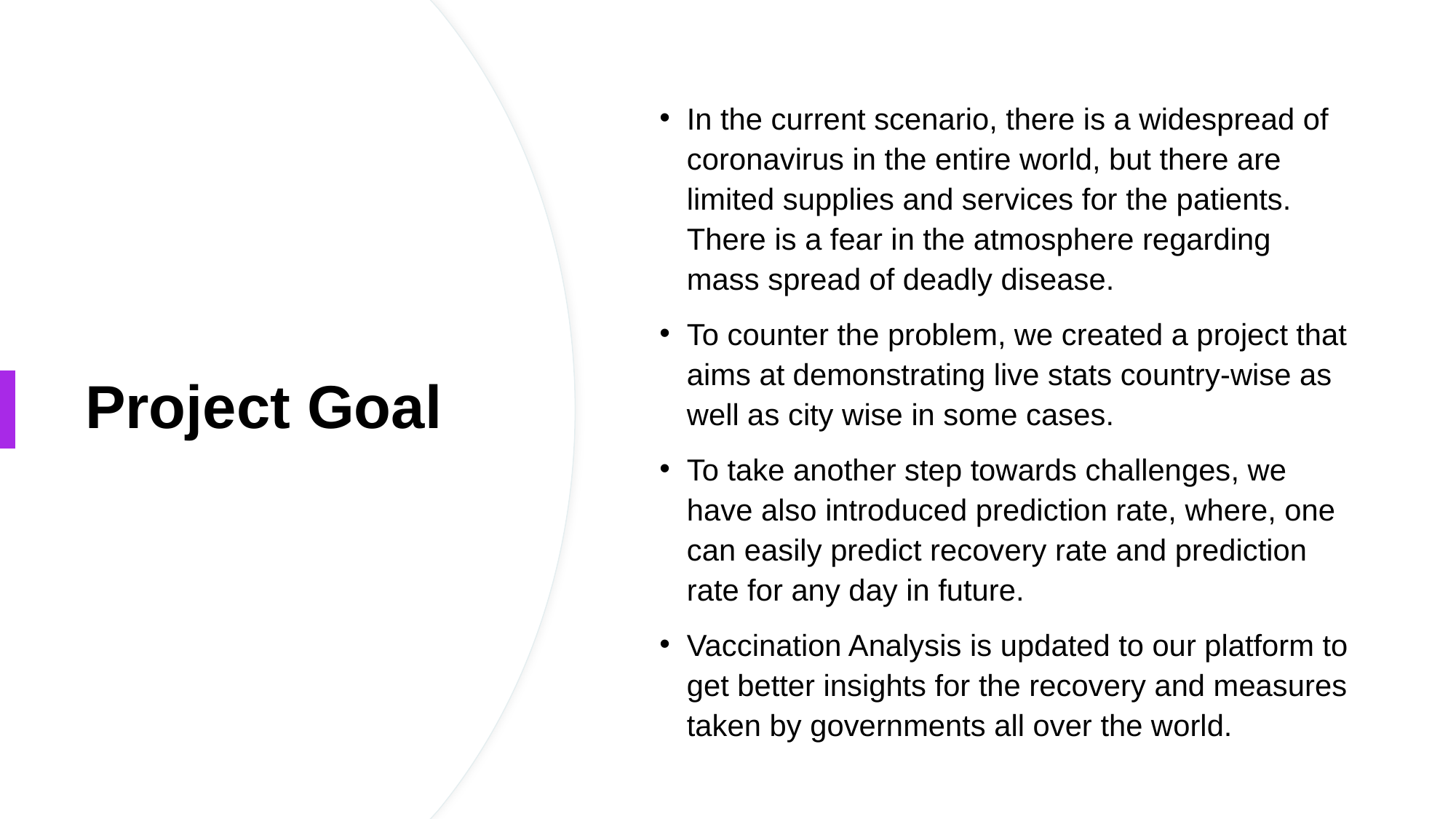

In the current scenario, there is a widespread of coronavirus in the entire world, but there are limited supplies and services for the patients. There is a fear in the atmosphere regarding mass spread of deadly disease.
To counter the problem, we created a project that aims at demonstrating live stats country-wise as well as city wise in some cases.
To take another step towards challenges, we have also introduced prediction rate, where, one can easily predict recovery rate and prediction rate for any day in future.
Vaccination Analysis is updated to our platform to get better insights for the recovery and measures taken by governments all over the world.
# Project Goal